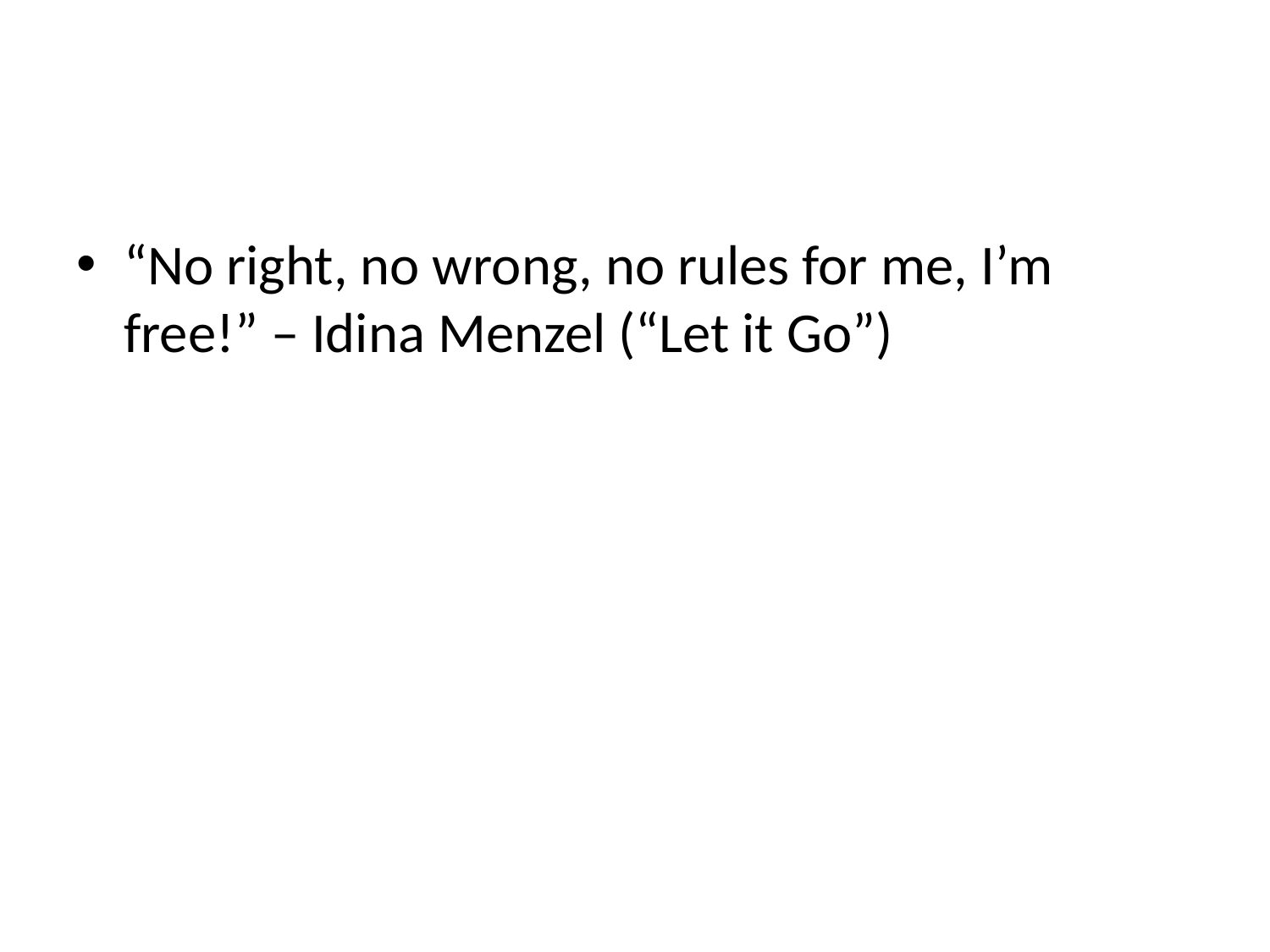

#
“No right, no wrong, no rules for me, I’m free!” – Idina Menzel (“Let it Go”)